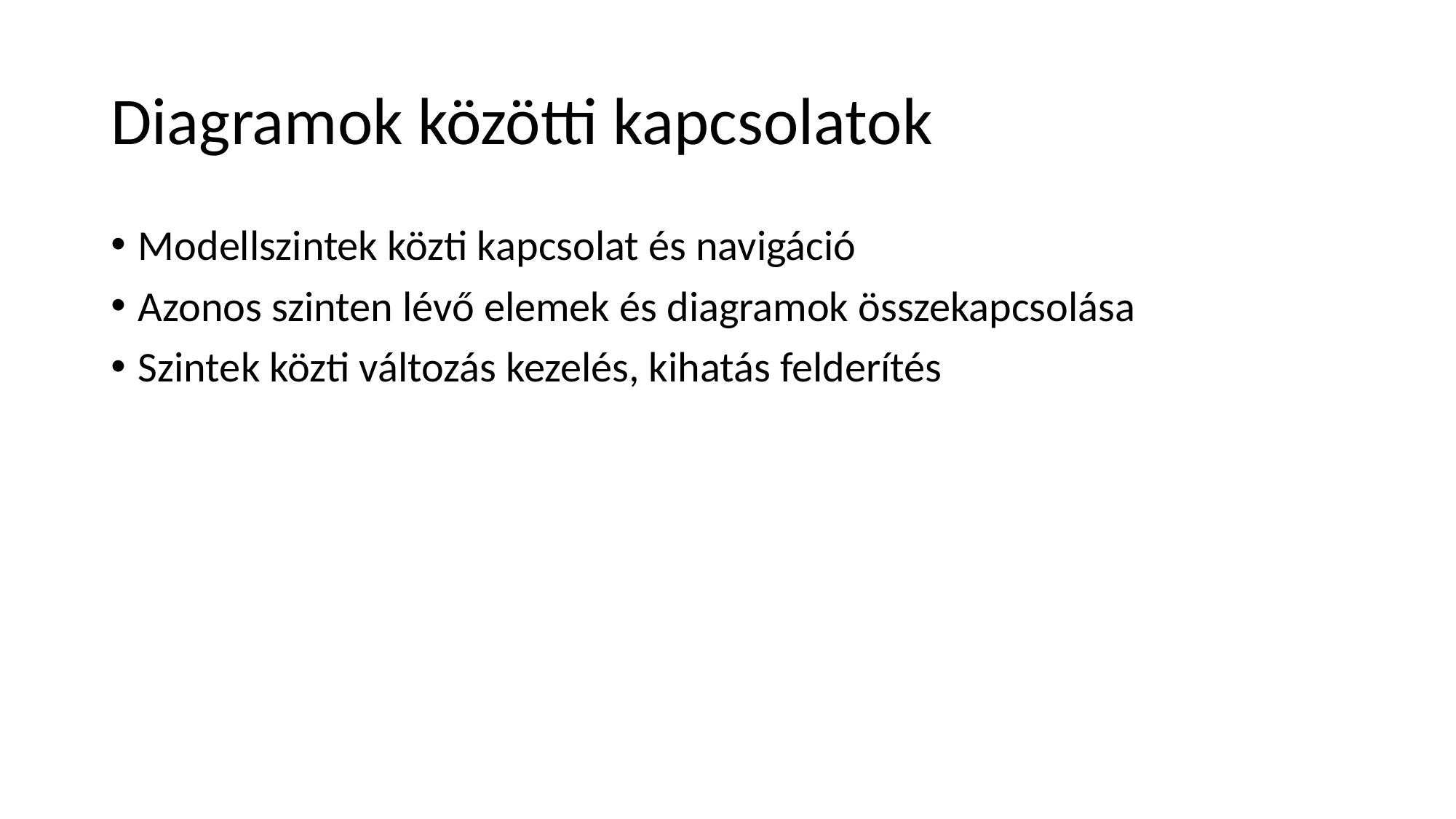

# Diagramok közötti kapcsolatok
Modellszintek közti kapcsolat és navigáció
Azonos szinten lévő elemek és diagramok összekapcsolása
Szintek közti változás kezelés, kihatás felderítés